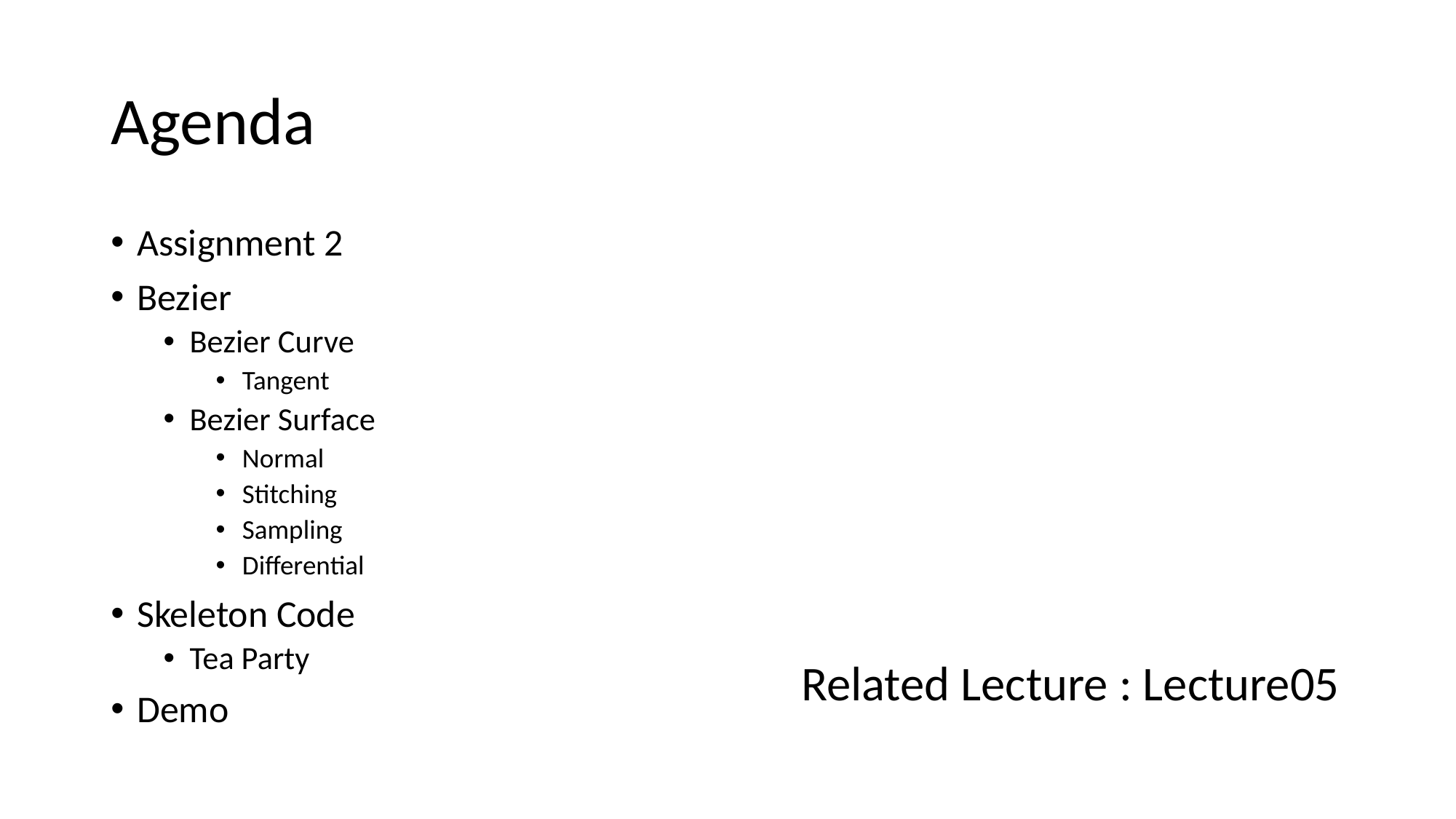

# Agenda
Assignment 2
Bezier
Bezier Curve
Tangent
Bezier Surface
Normal
Stitching
Sampling
Differential
Skeleton Code
Tea Party
Demo
Related Lecture : Lecture05